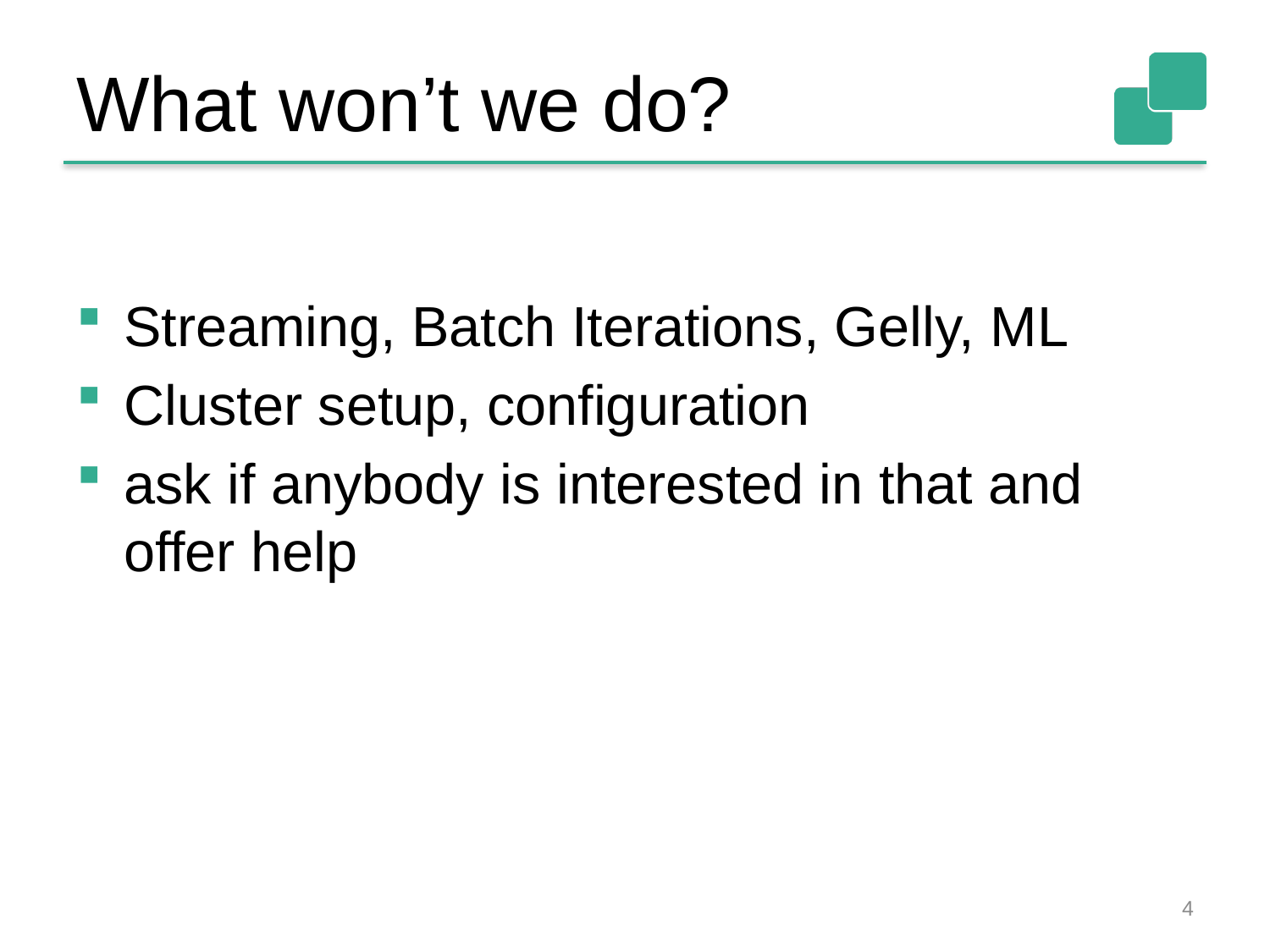

# What won’t we do?

Streaming, Batch Iterations, Gelly, ML
Cluster setup, configuration
ask if anybody is interested in that and offer help

4